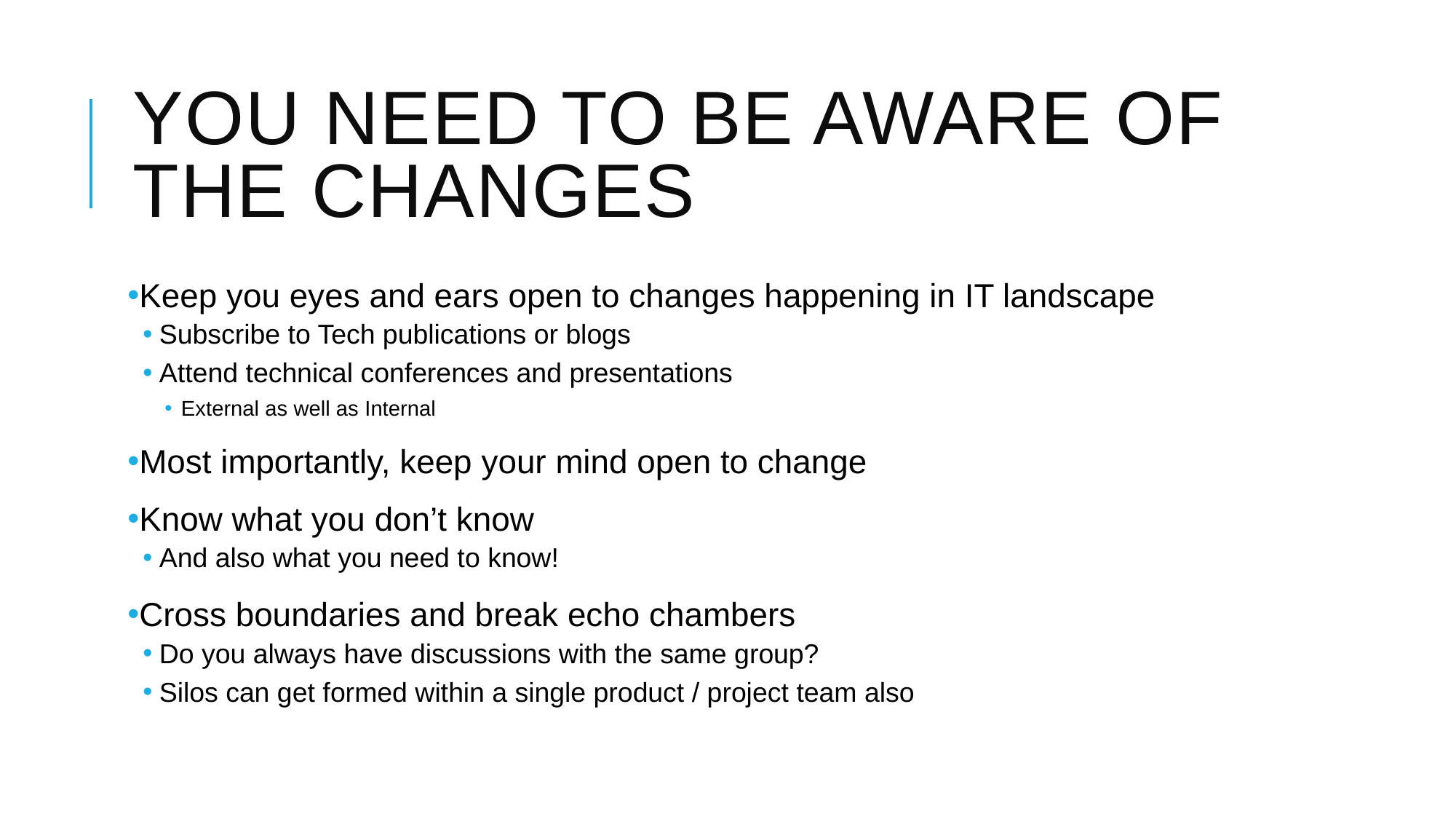

# You need to BE aware of the changes
Keep you eyes and ears open to changes happening in IT landscape
Subscribe to Tech publications or blogs
Attend technical conferences and presentations
External as well as Internal
Most importantly, keep your mind open to change
Know what you don’t know
And also what you need to know!
Cross boundaries and break echo chambers
Do you always have discussions with the same group?
Silos can get formed within a single product / project team also